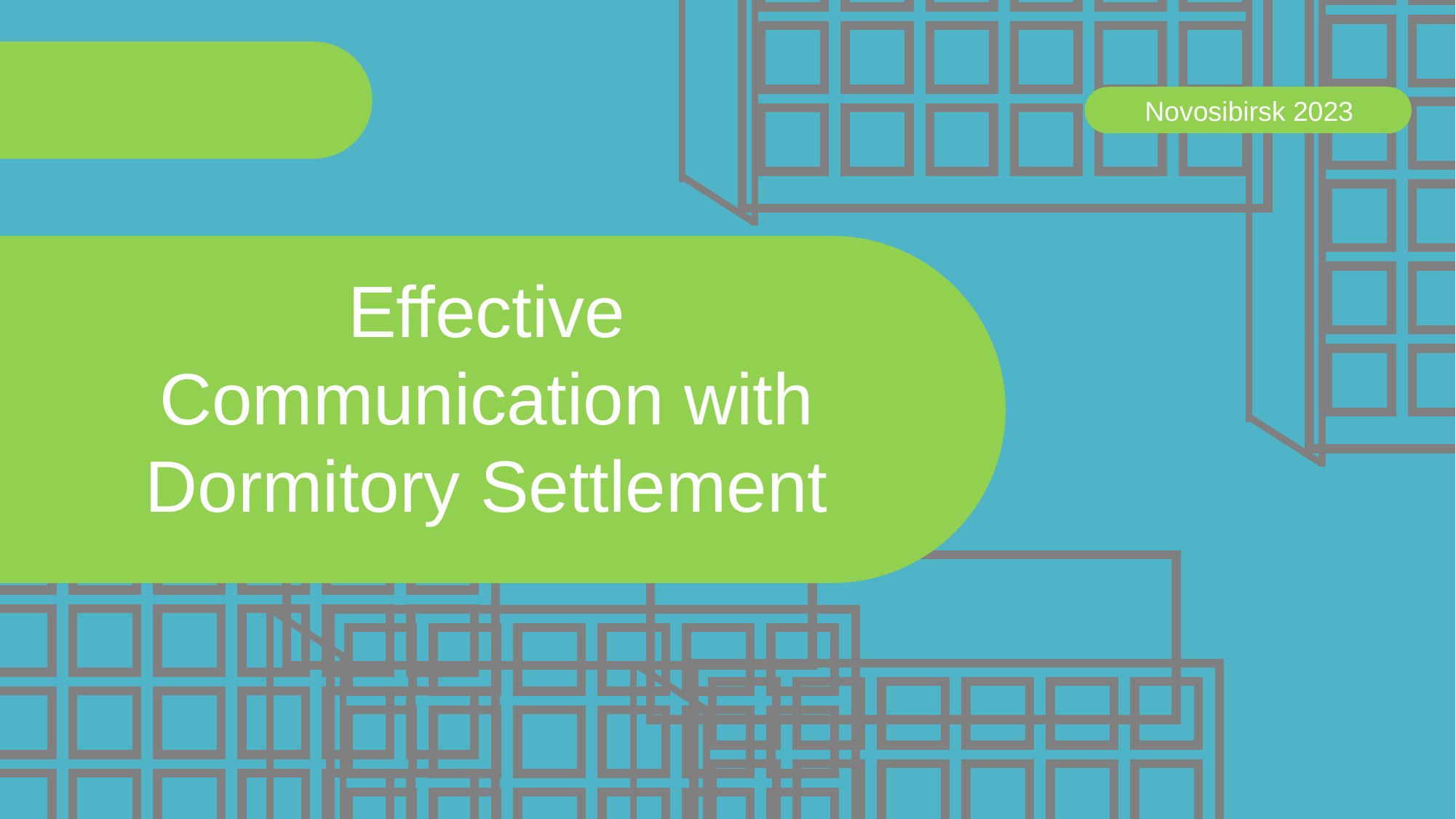

Novosibirsk 2023

 Effective
Communication with Dormitory Settlement